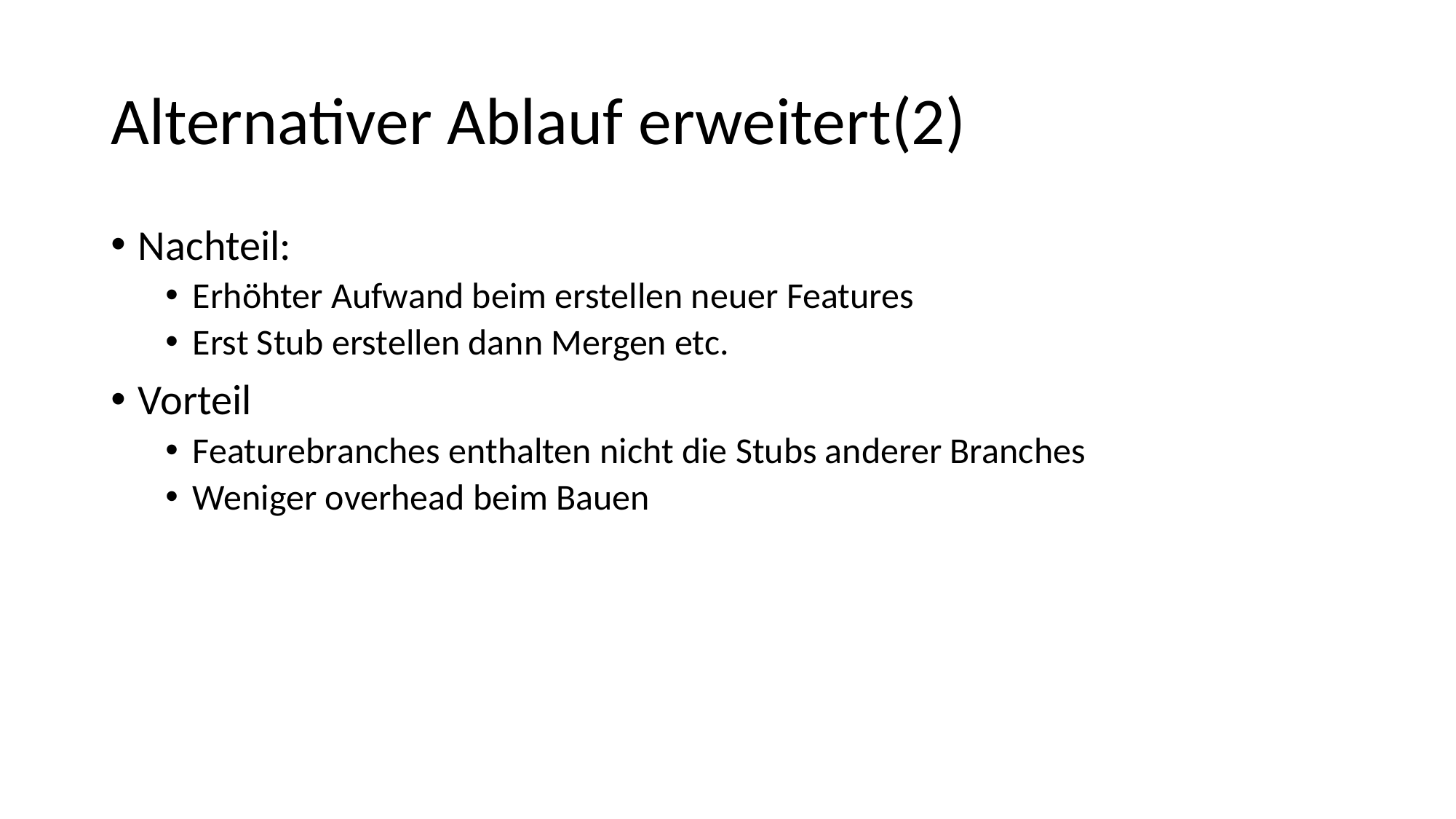

# Alternativer Ablauf erweitert(2)
Nachteil:
Erhöhter Aufwand beim erstellen neuer Features
Erst Stub erstellen dann Mergen etc.
Vorteil
Featurebranches enthalten nicht die Stubs anderer Branches
Weniger overhead beim Bauen